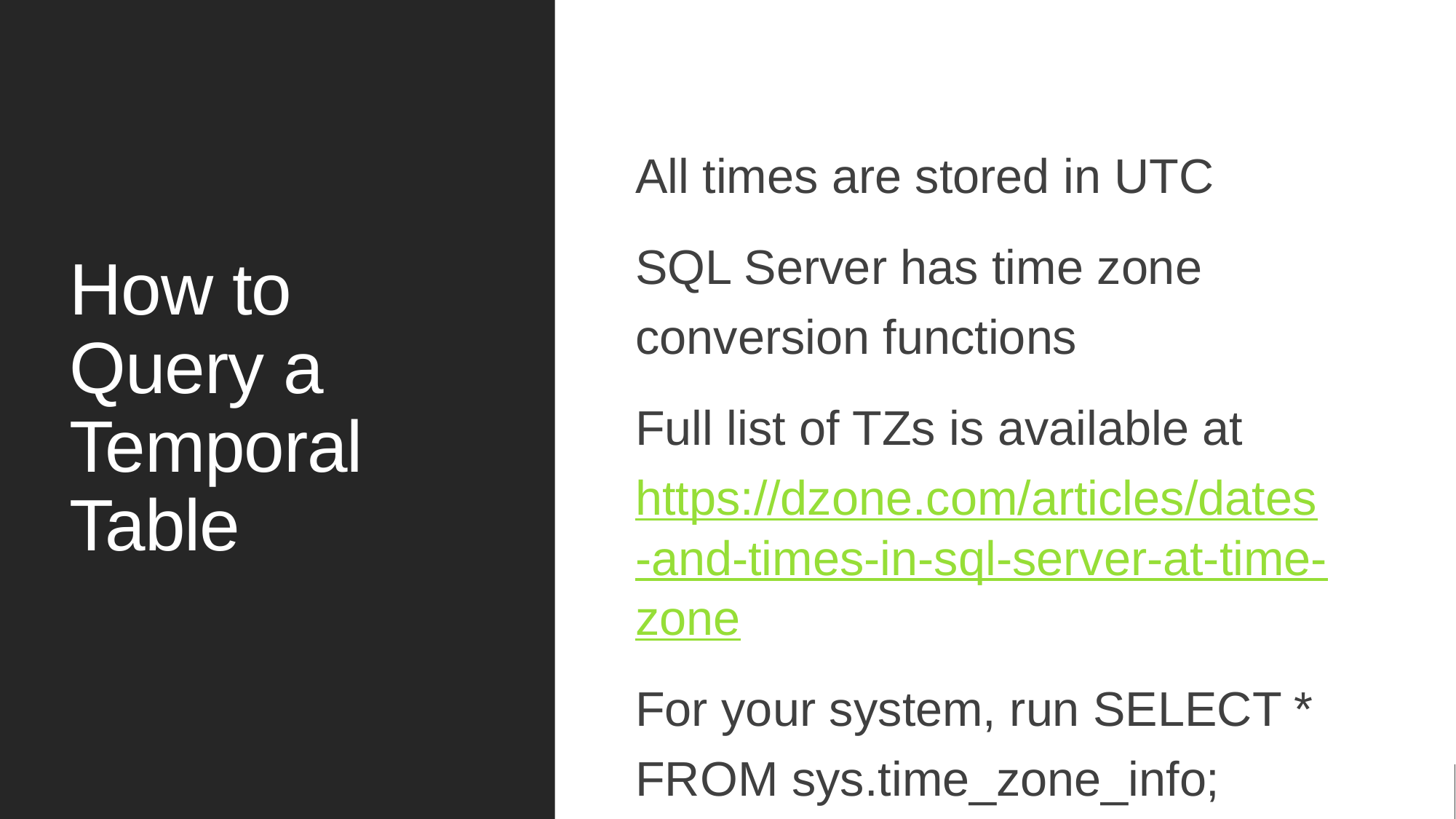

# How to Query a Temporal Table
All times are stored in UTC
SQL Server has time zone conversion functions
Full list of TZs is available at https://dzone.com/articles/dates-and-times-in-sql-server-at-time-zone
For your system, run SELECT * FROM sys.time_zone_info;